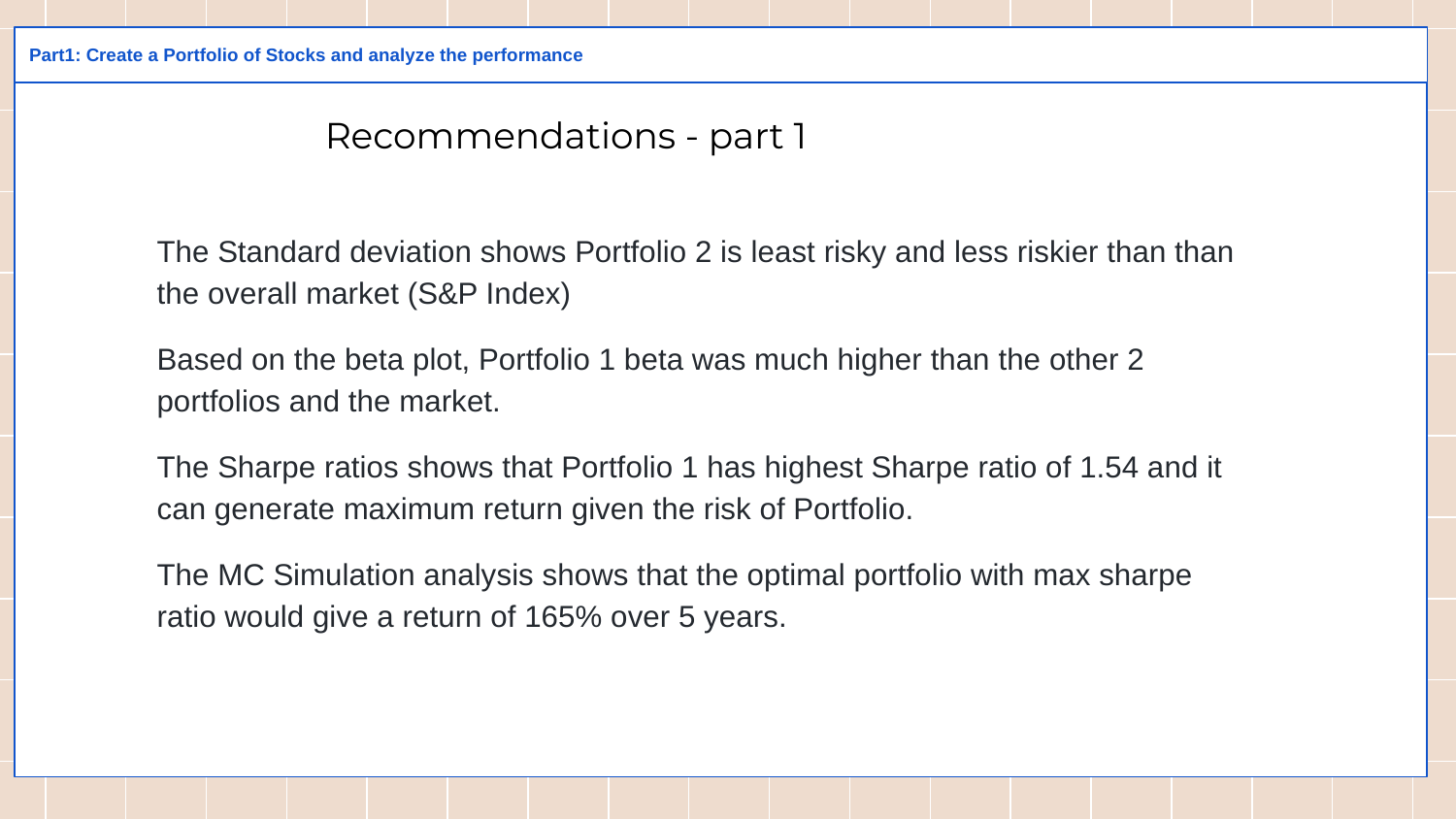

Part1: Create a Portfolio of Stocks and analyze the performance

Recommendations - part 1

The Standard deviation shows Portfolio 2 is least risky and less riskier than than the overall market (S&P Index)
Based on the beta plot, Portfolio 1 beta was much higher than the other 2 portfolios and the market.
The Sharpe ratios shows that Portfolio 1 has highest Sharpe ratio of 1.54 and it can generate maximum return given the risk of Portfolio.
The MC Simulation analysis shows that the optimal portfolio with max sharpe ratio would give a return of 165% over 5 years.